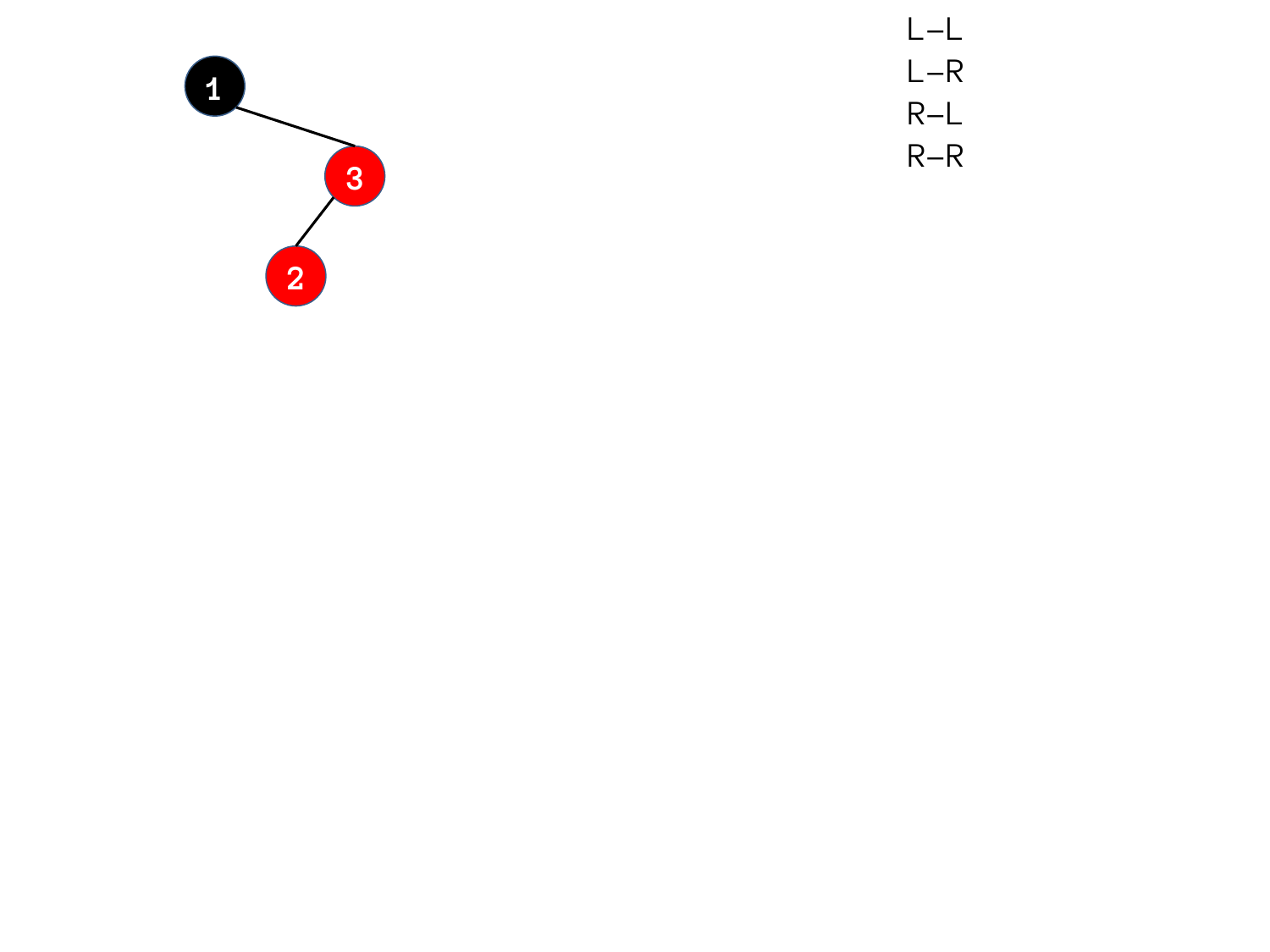

L-L
L-R
R-L
R-R
1
3
2